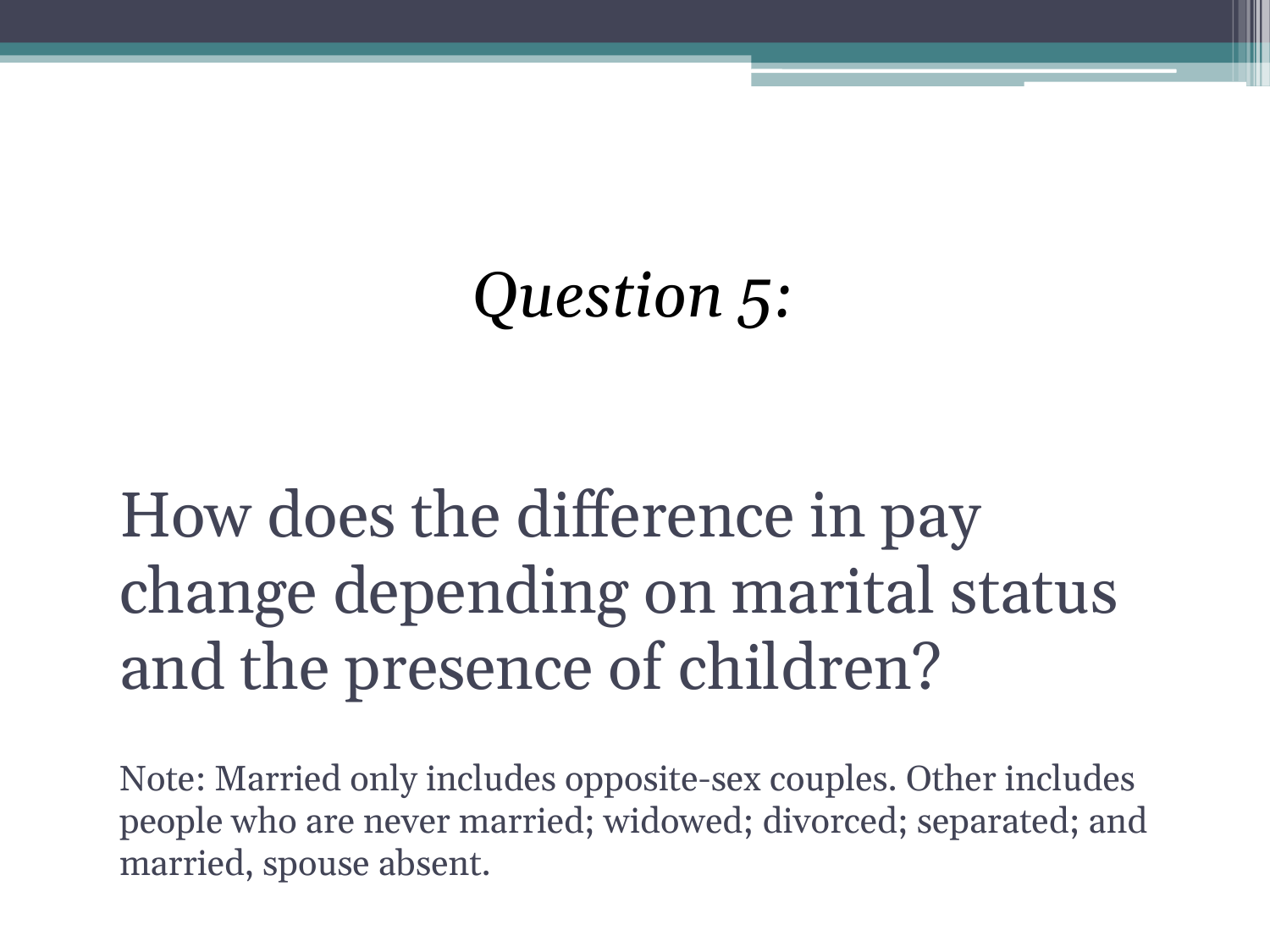

Question 5:
# Question 5:
How does the difference in pay change depending on marital status and the presence of children?

Note: Married only includes opposite-sex couples. Other includes people who are never married; widowed; divorced; separated; and married, spouse absent.